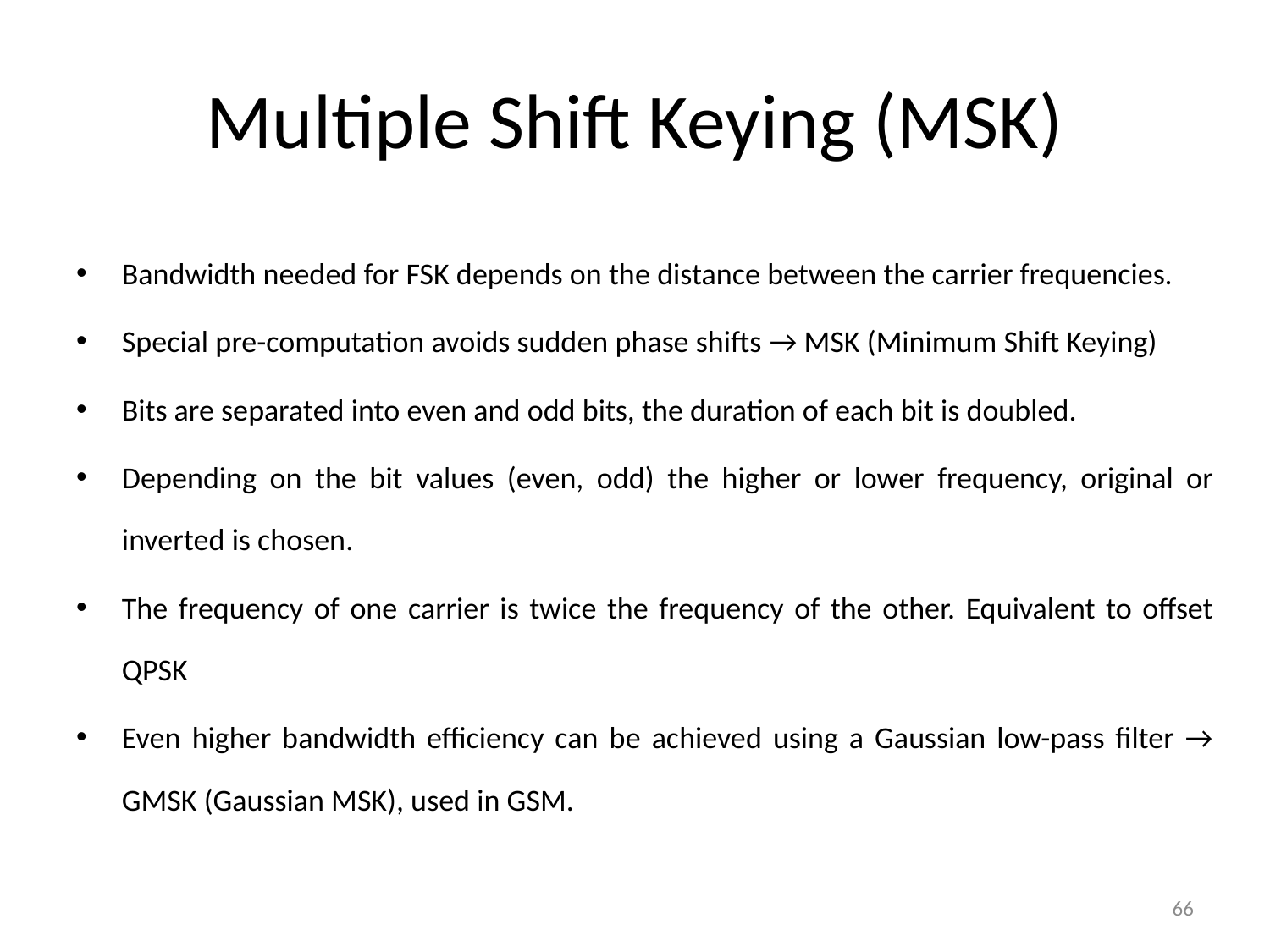

# Multiple Shift Keying (MSK)
Bandwidth needed for FSK depends on the distance between the carrier frequencies.
Special pre-computation avoids sudden phase shifts → MSK (Minimum Shift Keying)
Bits are separated into even and odd bits, the duration of each bit is doubled.
Depending on the bit values (even, odd) the higher or lower frequency, original or inverted is chosen.
The frequency of one carrier is twice the frequency of the other. Equivalent to offset QPSK
Even higher bandwidth efficiency can be achieved using a Gaussian low-pass filter → GMSK (Gaussian MSK), used in GSM.

66